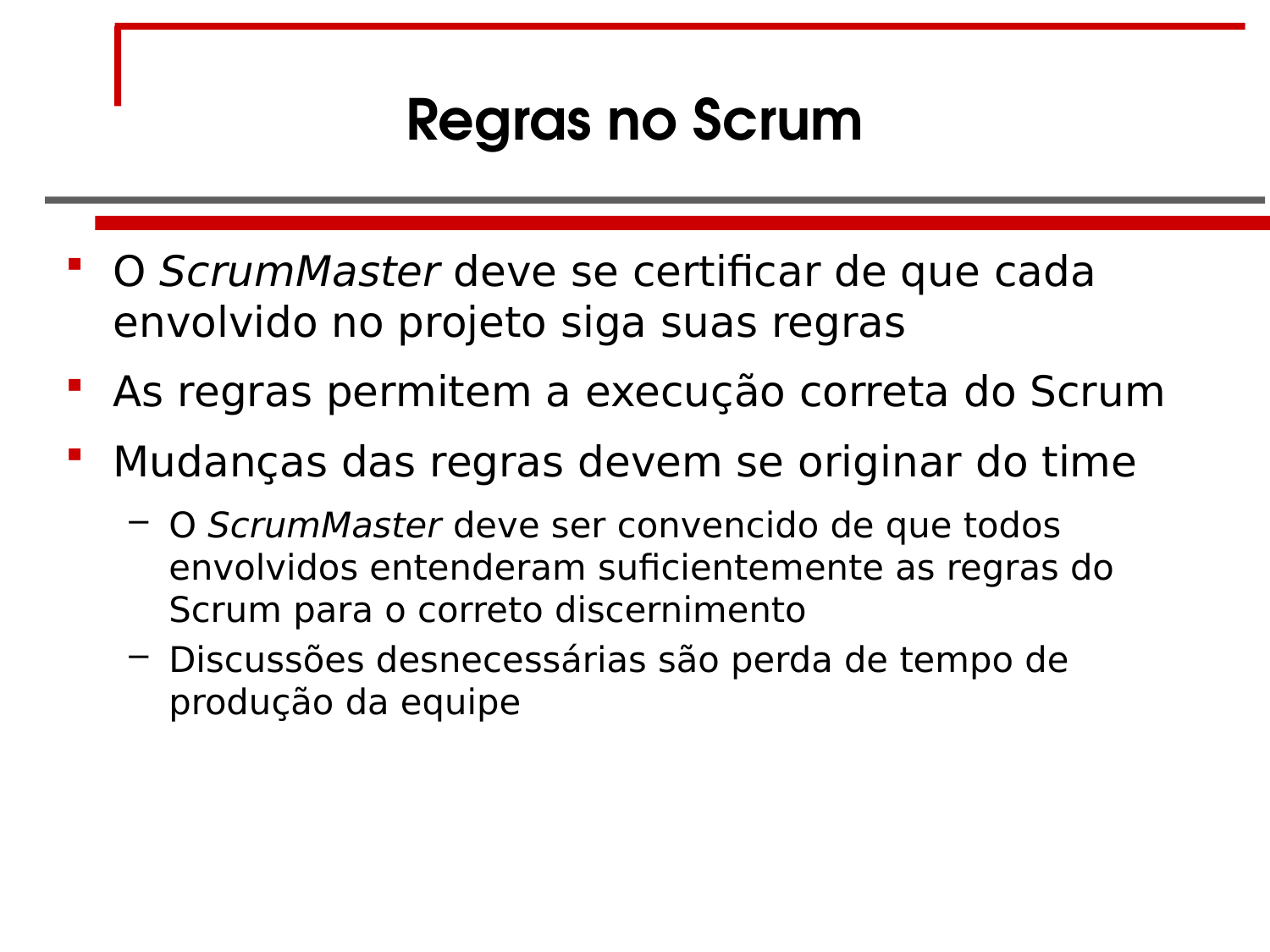

# Regras no Scrum
O ScrumMaster deve se certificar de que cada envolvido no projeto siga suas regras
As regras permitem a execução correta do Scrum
Mudanças das regras devem se originar do time
O ScrumMaster deve ser convencido de que todos envolvidos entenderam suficientemente as regras do Scrum para o correto discernimento
Discussões desnecessárias são perda de tempo de produção da equipe

Luciana Leal
43 / 61